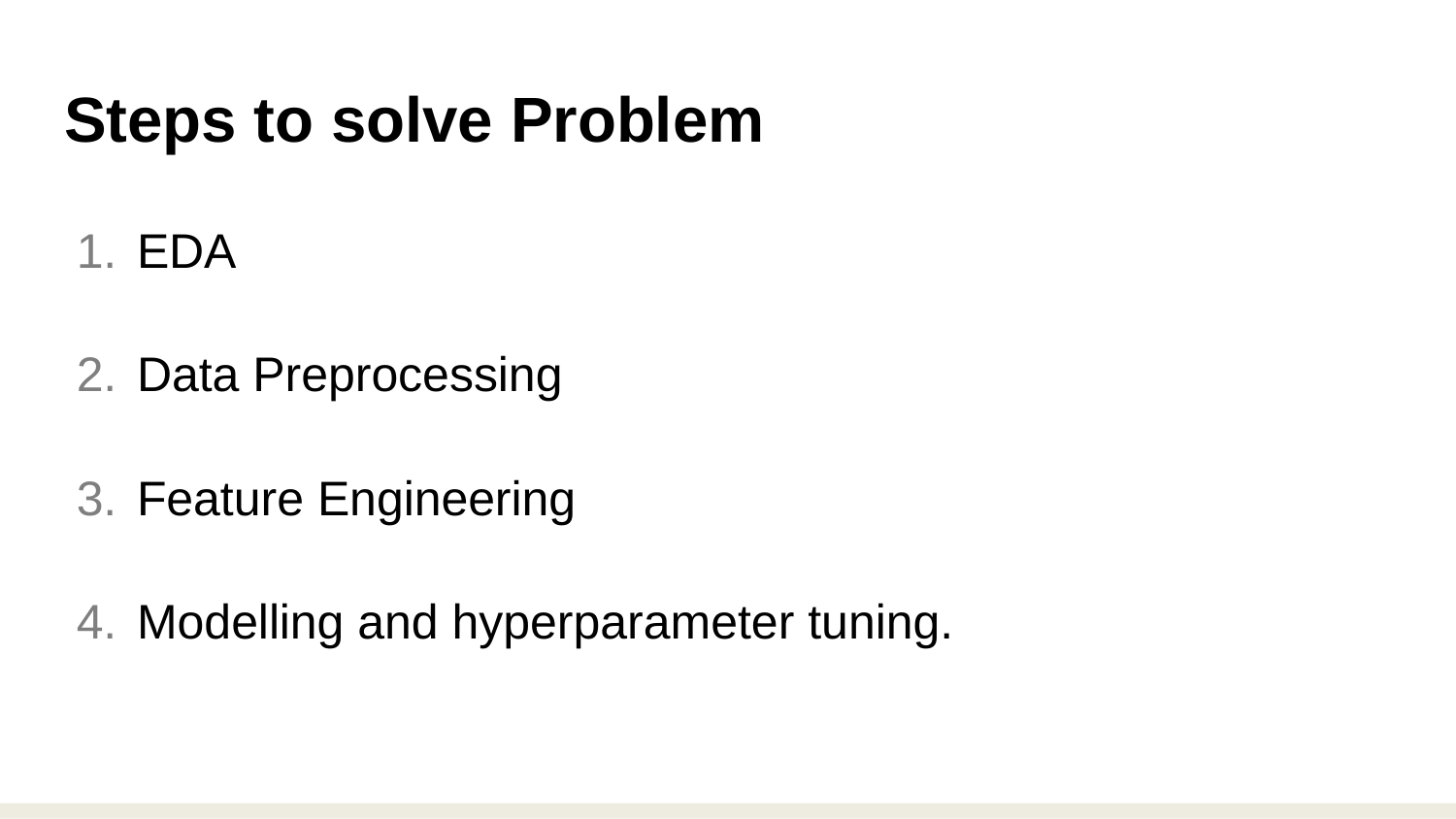

# Steps to solve Problem
EDA
Data Preprocessing
Feature Engineering
Modelling and hyperparameter tuning.